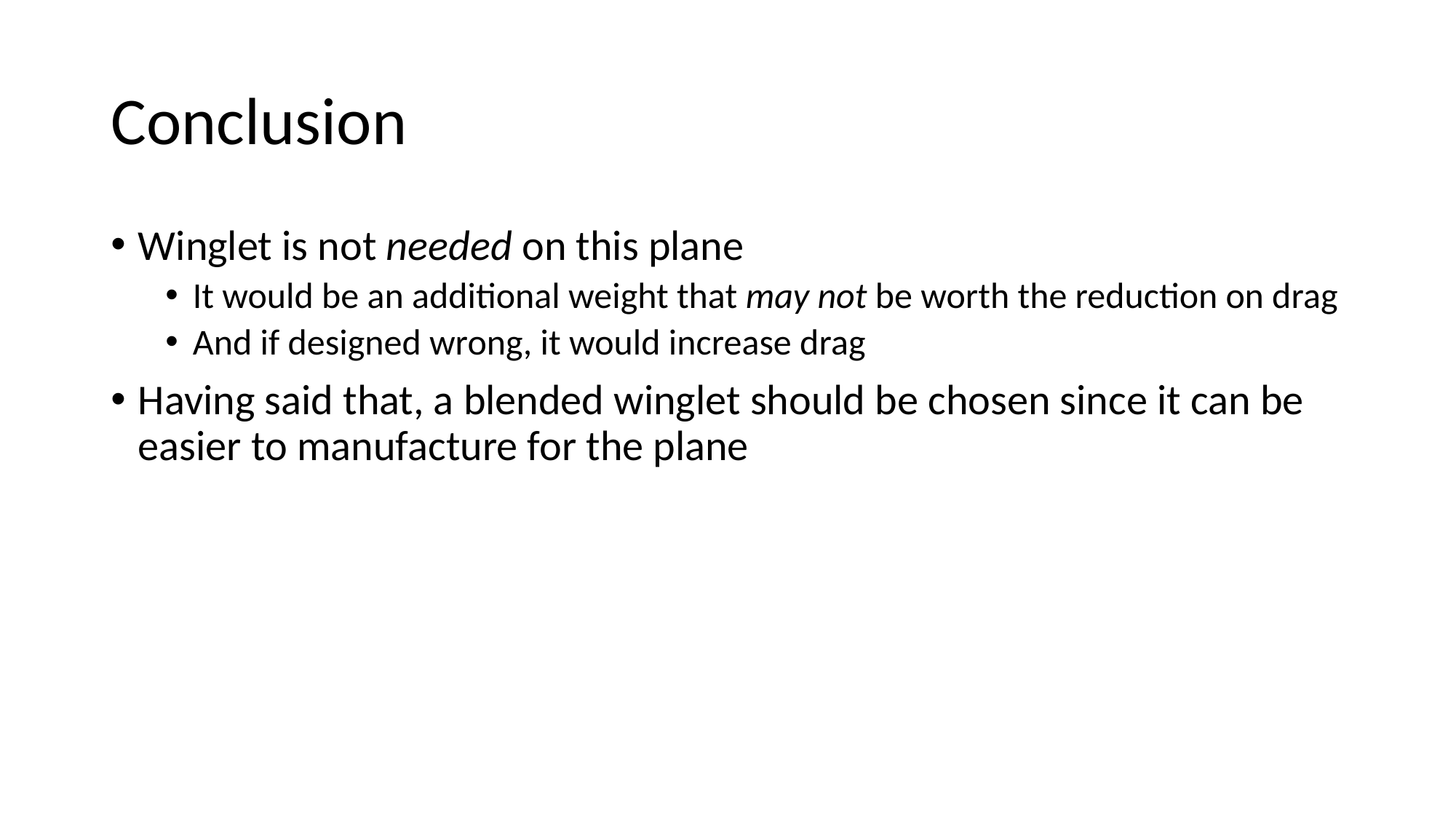

# Conclusion
Winglet is not needed on this plane
It would be an additional weight that may not be worth the reduction on drag
And if designed wrong, it would increase drag
Having said that, a blended winglet should be chosen since it can be easier to manufacture for the plane